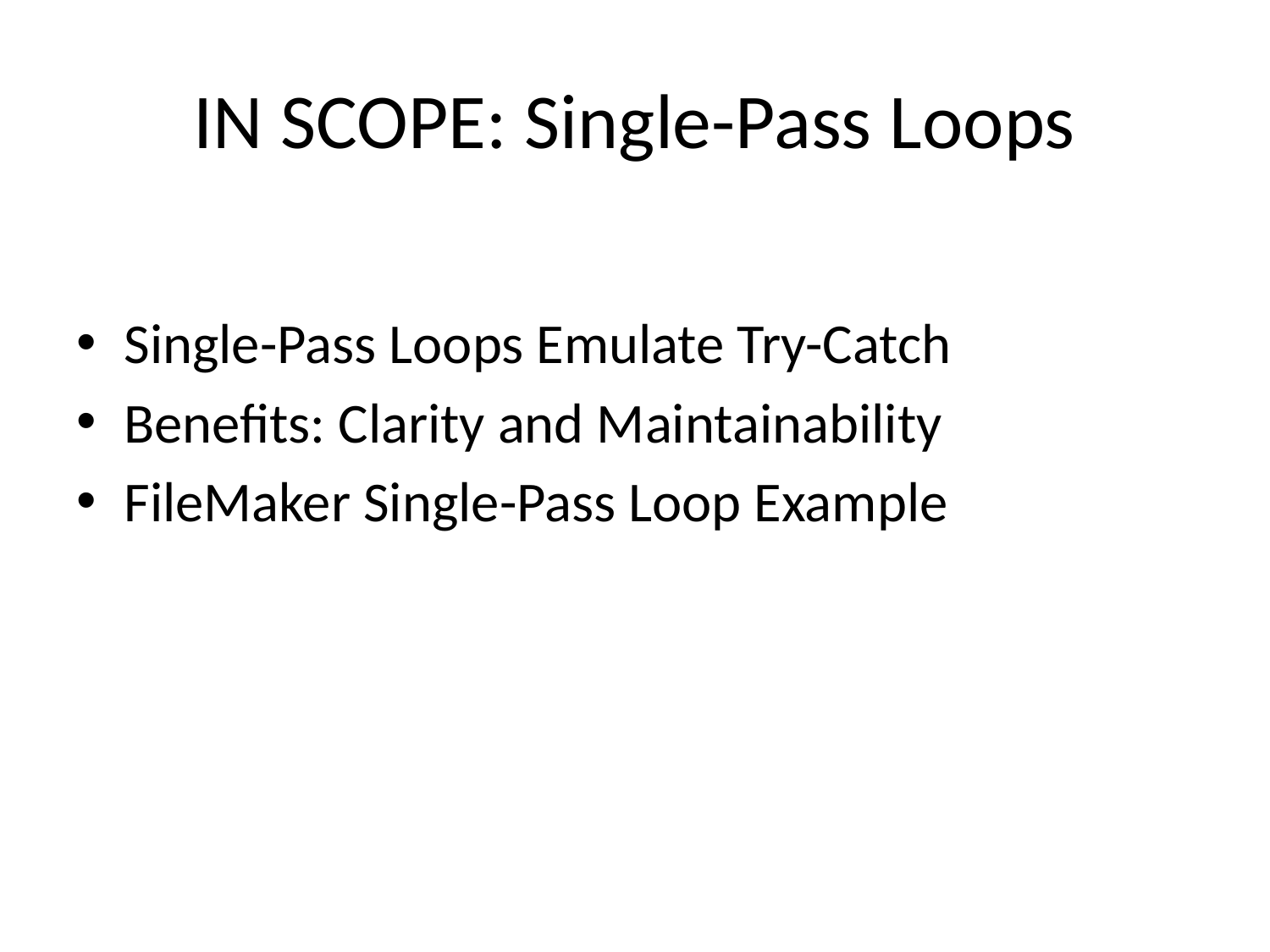

# IN SCOPE: Single-Pass Loops

Single-Pass Loops Emulate Try-Catch
Benefits: Clarity and Maintainability
FileMaker Single-Pass Loop Example